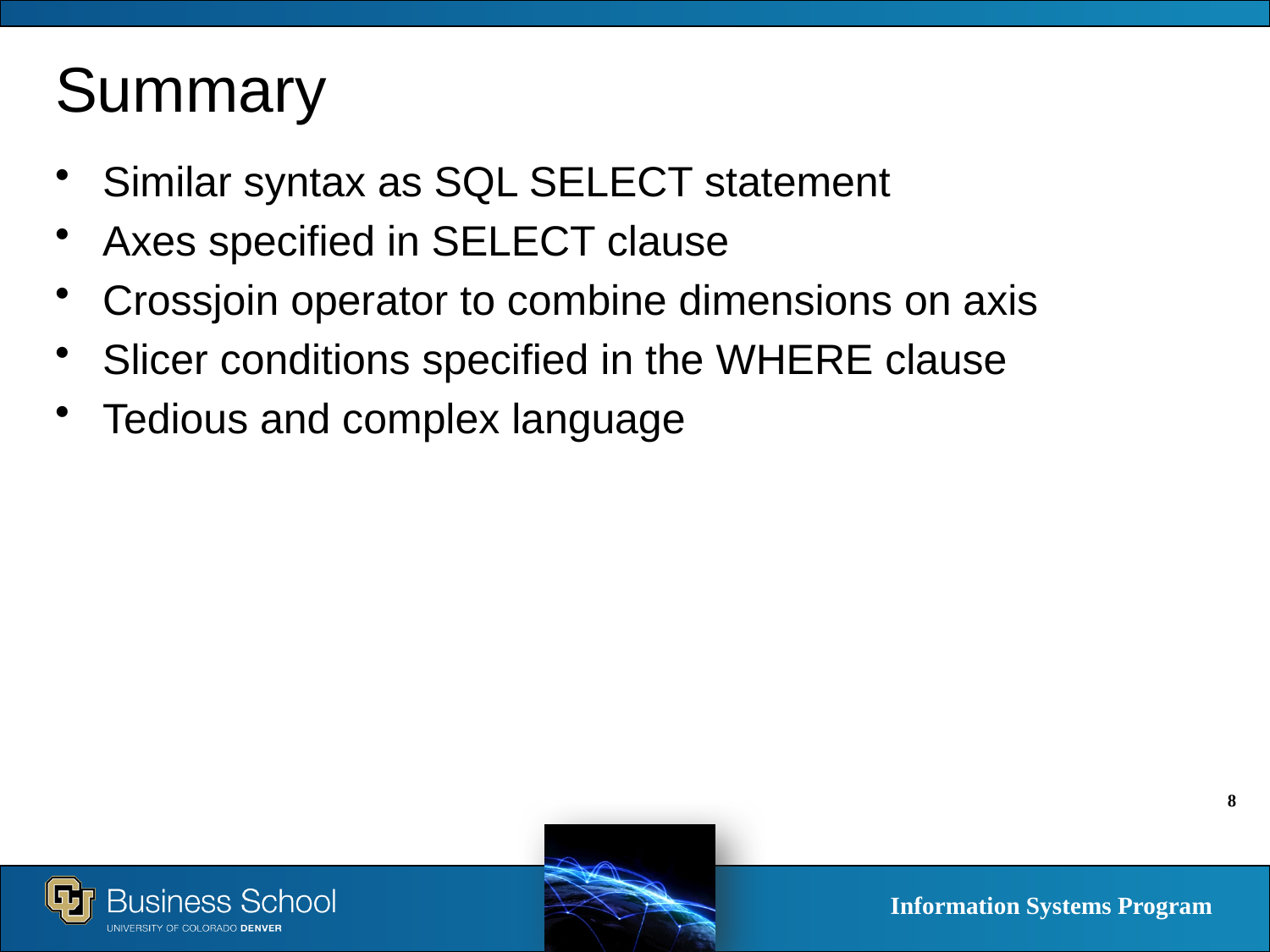

# Summary
Similar syntax as SQL SELECT statement
Axes specified in SELECT clause
Crossjoin operator to combine dimensions on axis
Slicer conditions specified in the WHERE clause
Tedious and complex language